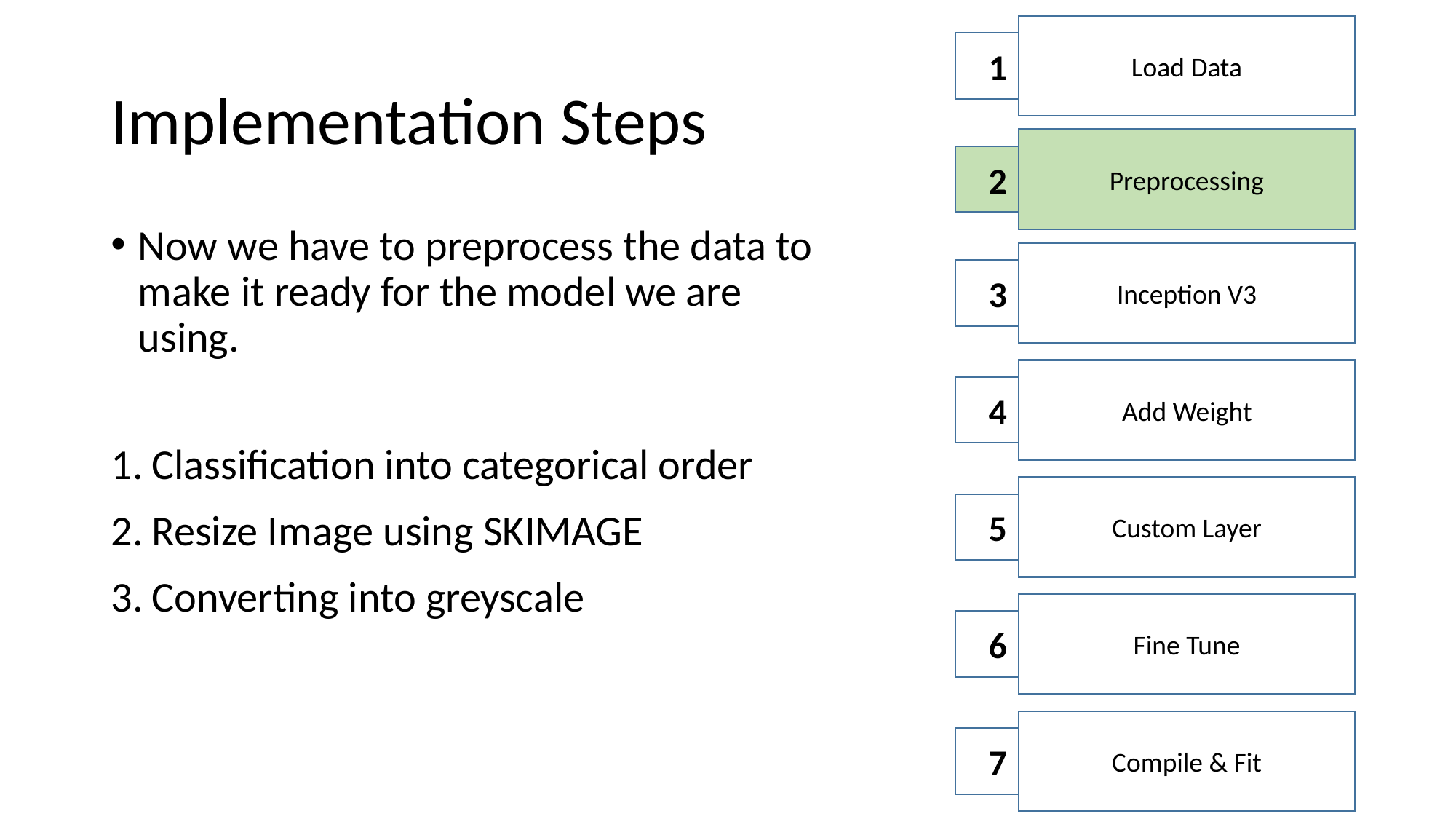

Load Data
1
# Implementation Steps
Preprocessing
2
Now we have to preprocess the data to make it ready for the model we are using.

Classification into categorical order
Resize Image using SKIMAGE
Converting into greyscale

Inception V3
3
Add Weight
4
Custom Layer
5
Fine Tune
6
Compile & Fit
7